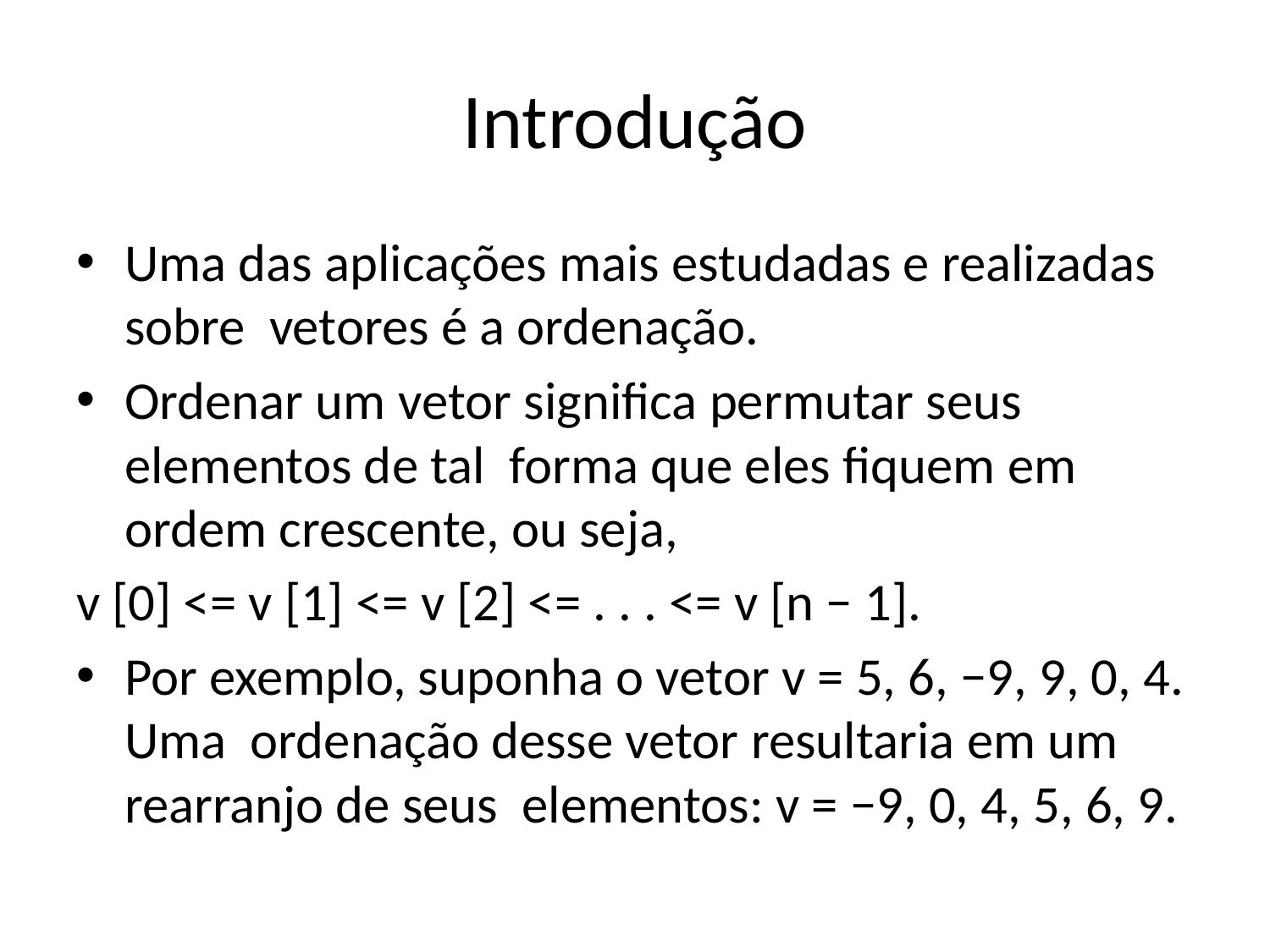

# Introdução
Uma das aplicações mais estudadas e realizadas sobre  vetores é a ordenação.
Ordenar um vetor significa permutar seus elementos de tal  forma que eles fiquem em ordem crescente, ou seja,
v [0] <= v [1] <= v [2] <= . . . <= v [n − 1].
Por exemplo, suponha o vetor v = 5, 6, −9, 9, 0, 4. Uma  ordenação desse vetor resultaria em um rearranjo de seus  elementos: v = −9, 0, 4, 5, 6, 9.